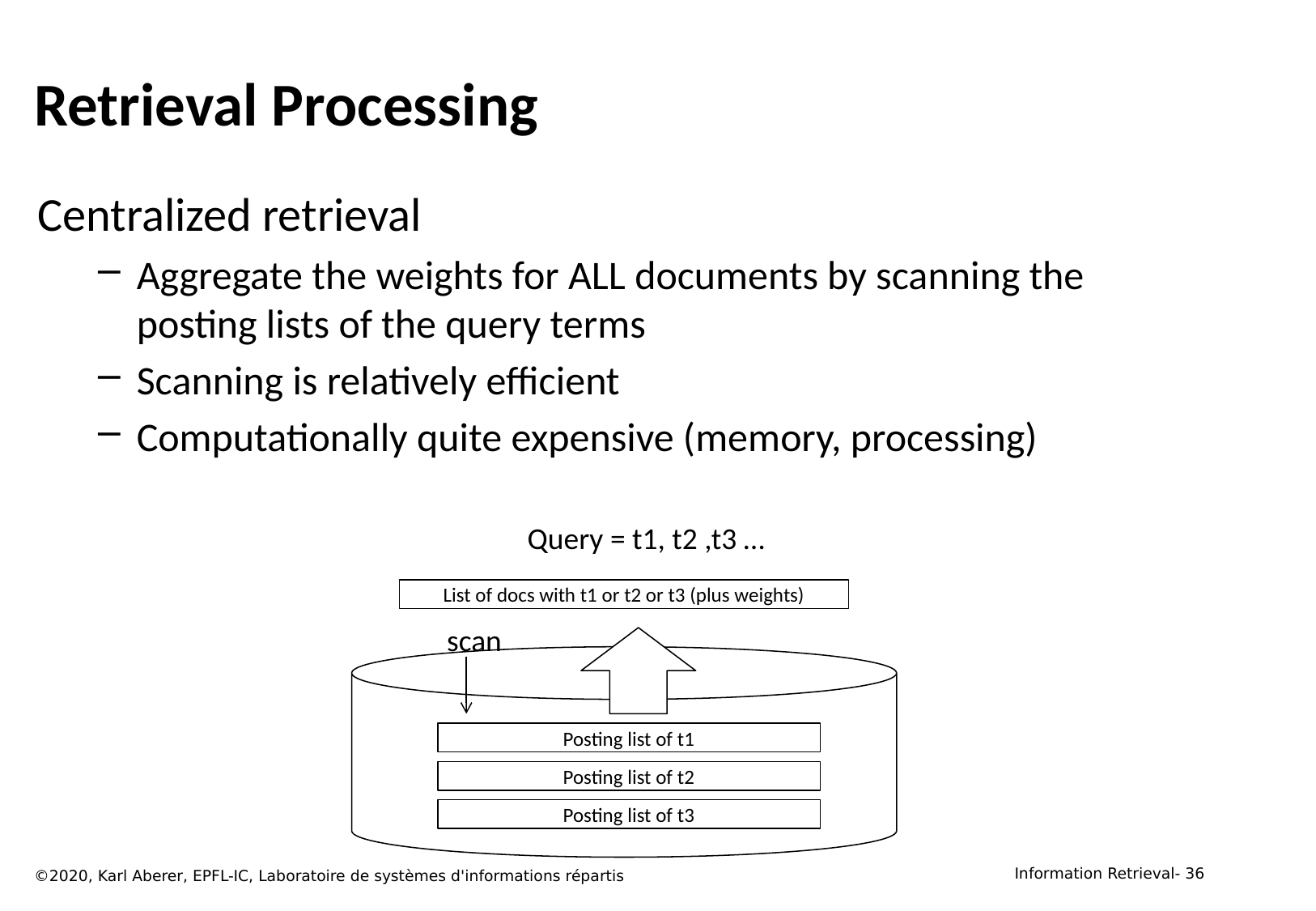

# Retrieval Processing
Centralized retrieval
Aggregate the weights for ALL documents by scanning the posting lists of the query terms
Scanning is relatively efficient
Computationally quite expensive (memory, processing)

Query = t1, t2 ,t3 …
List of docs with t1 or t2 or t3 (plus weights)
scan

Posting list of t1
Posting list of t2
Posting list of t3
©2020, Karl Aberer, EPFL-IC, Laboratoire de systèmes d'informations répartis